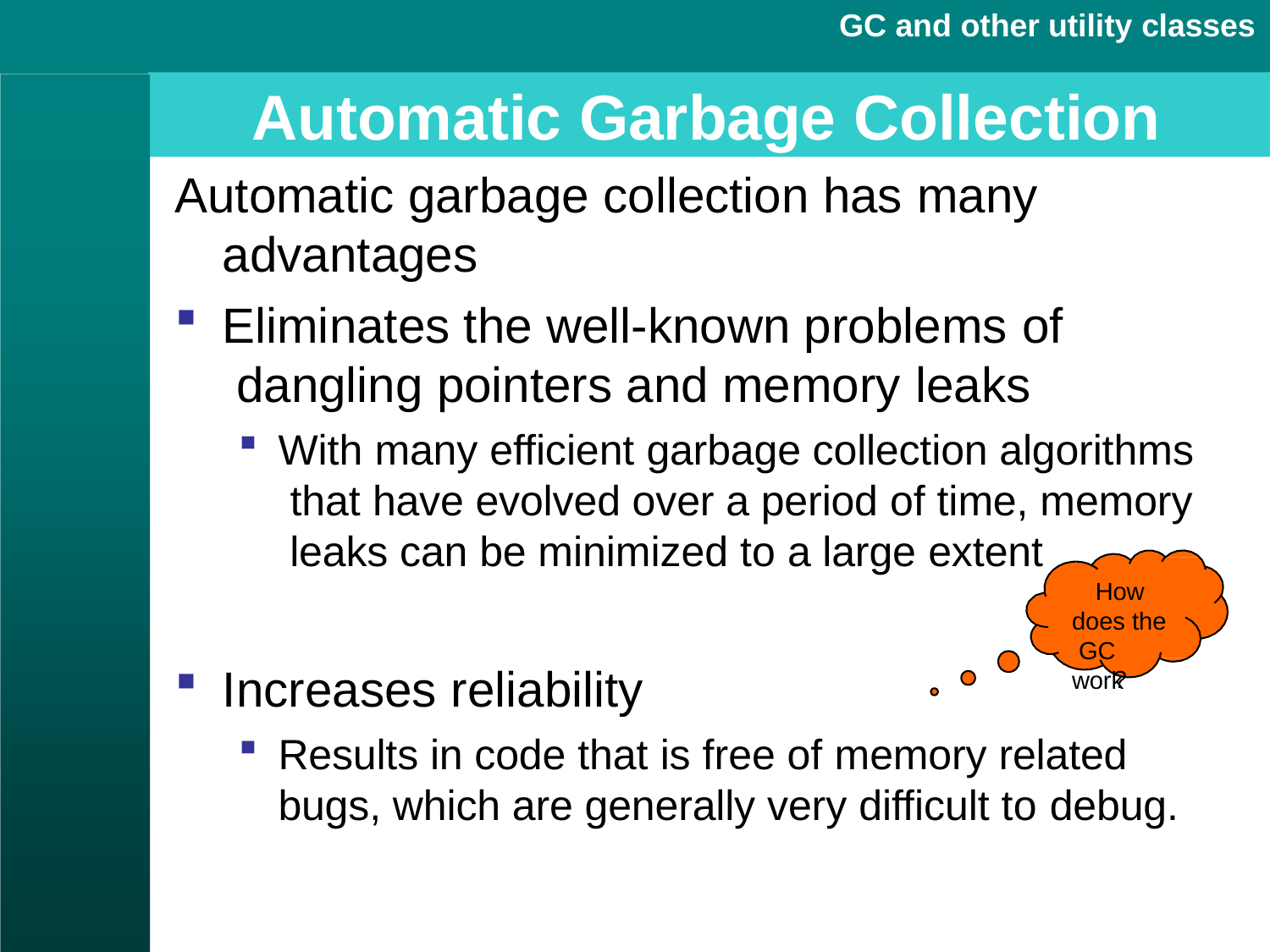

GC and other utility classes

# Automatic Garbage Collection

Automatic garbage collection has many
advantages
Eliminates the well-known problems of  dangling pointers and memory leaks
With many efficient garbage collection algorithms  that have evolved over a period of time, memory  leaks can be minimized to a large extent
How  does the  GC work

Increases reliability

?

Results in code that is free of memory related  bugs, which are generally very difficult to debug.